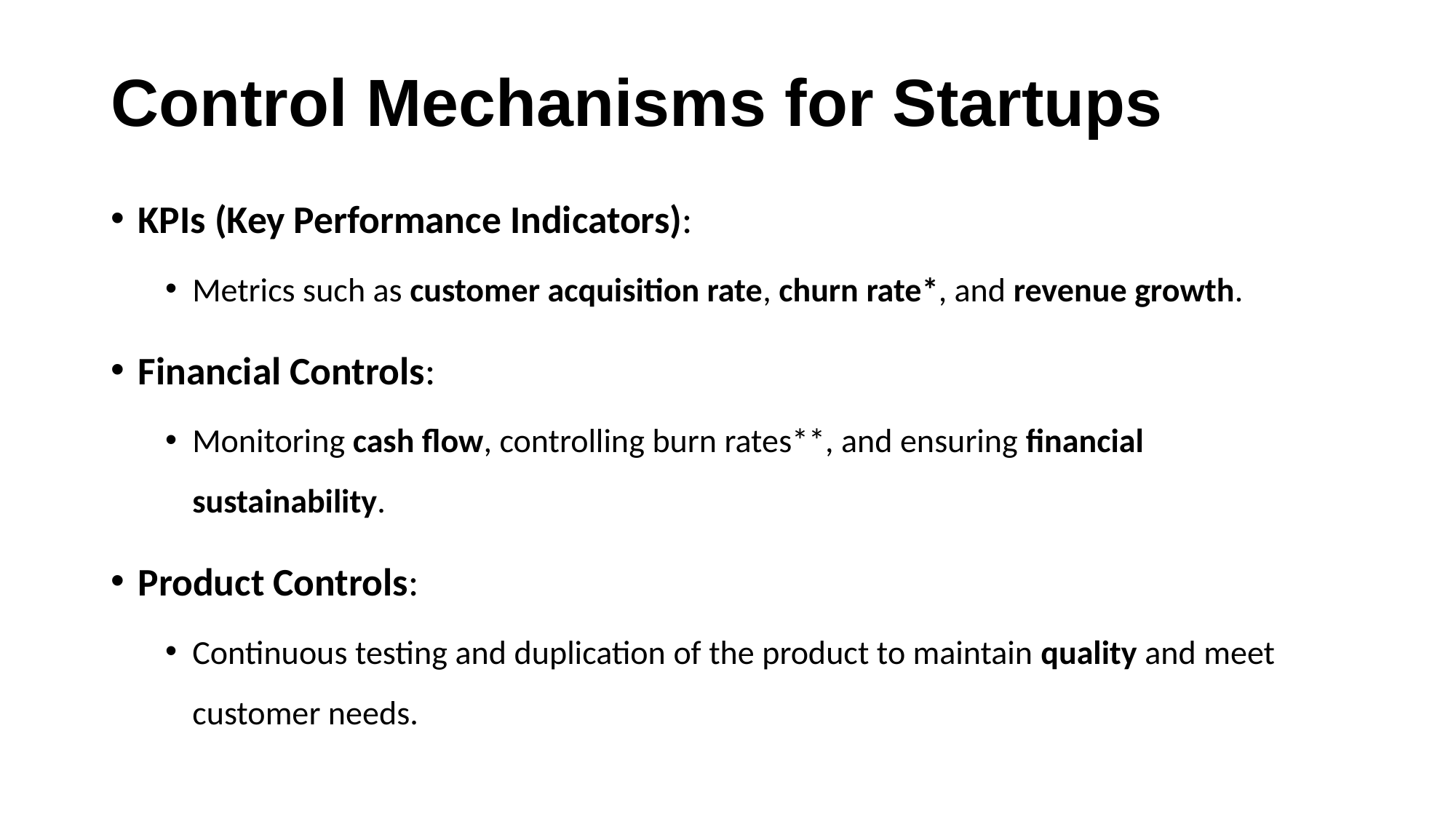

# Control Mechanisms for Startups
KPIs (Key Performance Indicators):
Metrics such as customer acquisition rate, churn rate*, and revenue growth.
Financial Controls:
Monitoring cash flow, controlling burn rates**, and ensuring financial sustainability.
Product Controls:
Continuous testing and duplication of the product to maintain quality and meet customer needs.